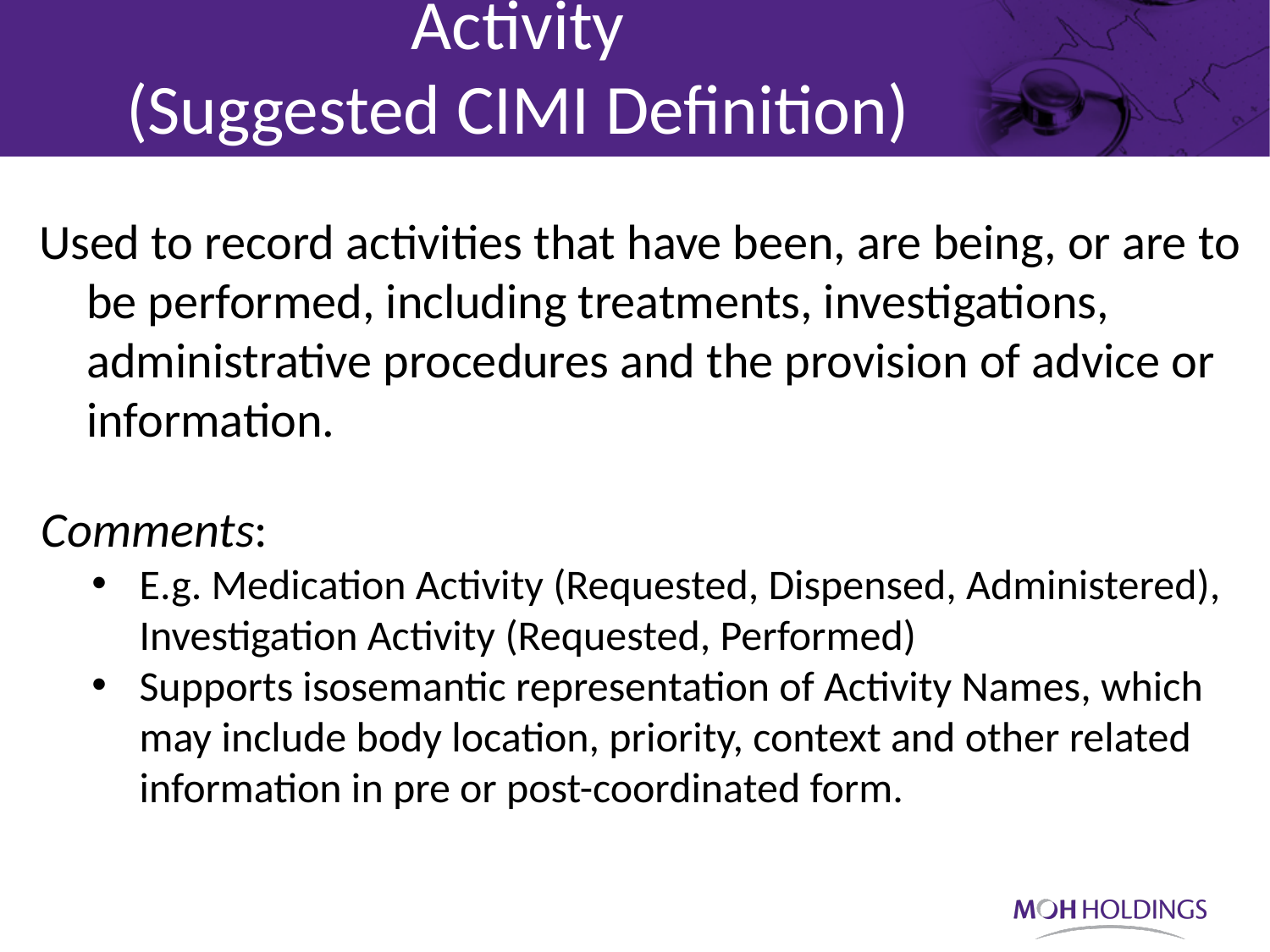

Activity
(Suggested CIMI Definition)
Used to record activities that have been, are being, or are to be performed, including treatments, investigations, administrative procedures and the provision of advice or information.

Comments:
E.g. Medication Activity (Requested, Dispensed, Administered), Investigation Activity (Requested, Performed)
Supports isosemantic representation of Activity Names, which may include body location, priority, context and other related information in pre or post-coordinated form.